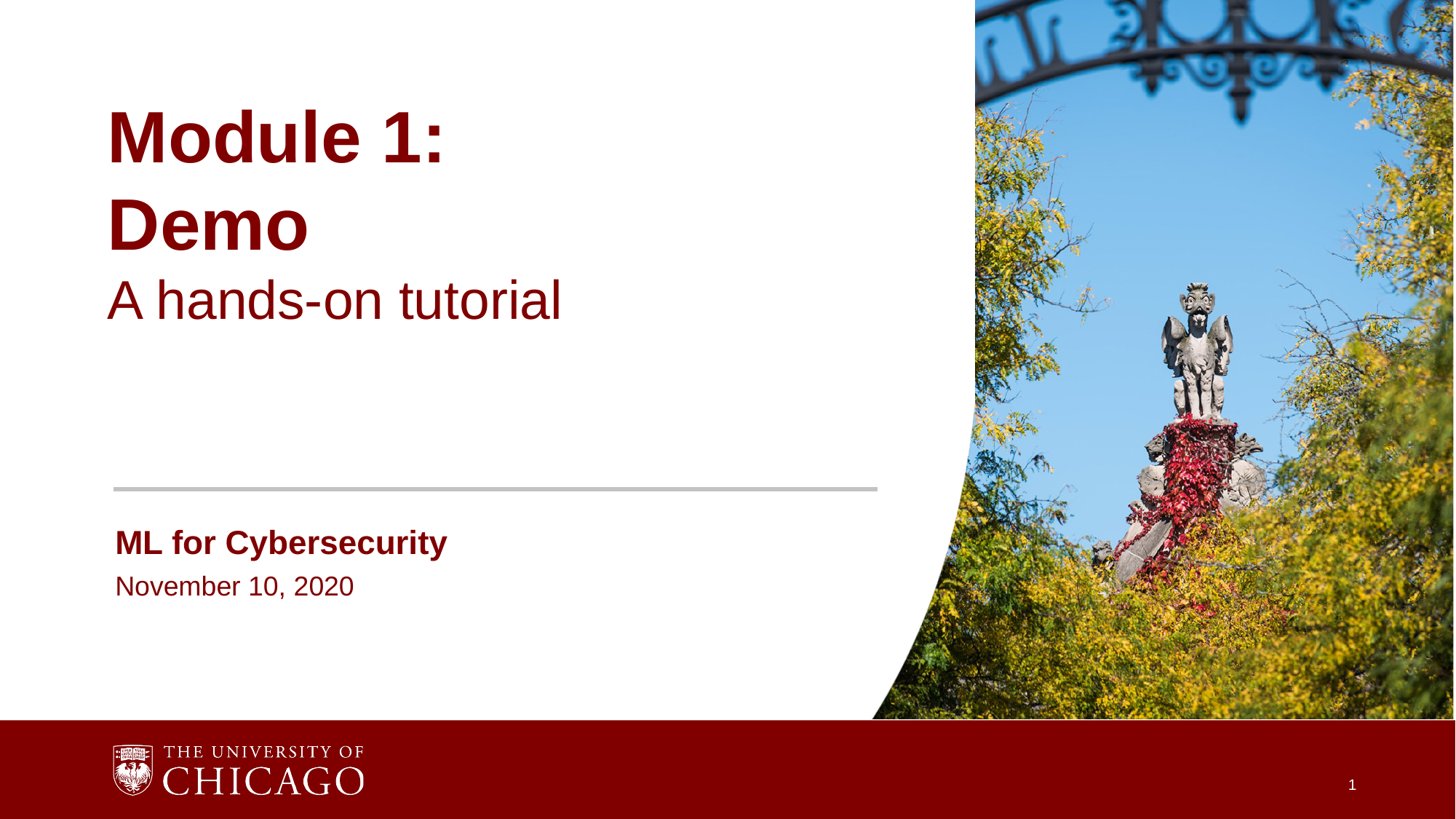

Module 1:
Demo
A hands-on tutorial
ML for Cybersecurity
November 10, 2020
1